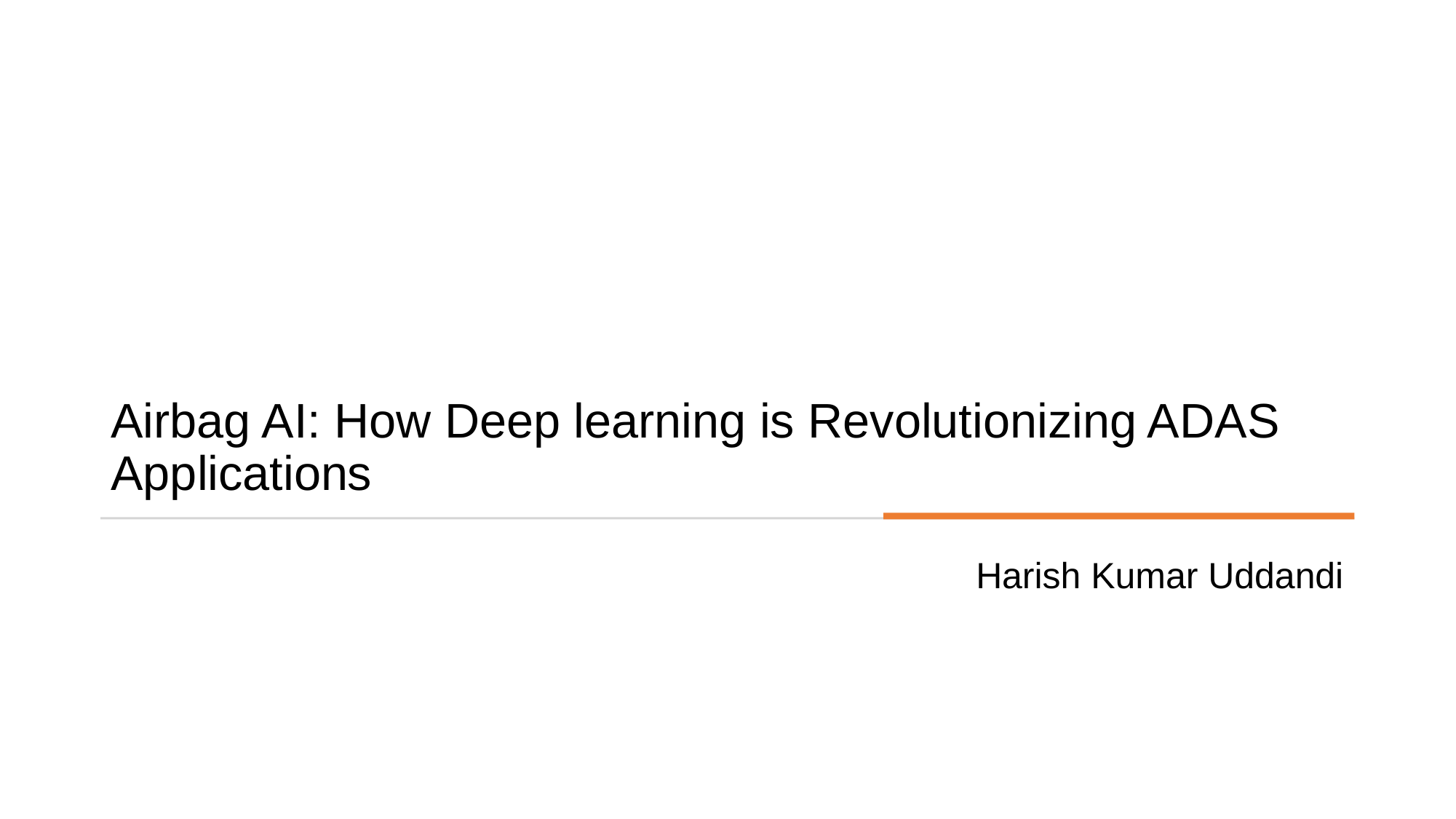

# Airbag AI: How Deep learning is Revolutionizing ADAS Applications

Harish Kumar Uddandi